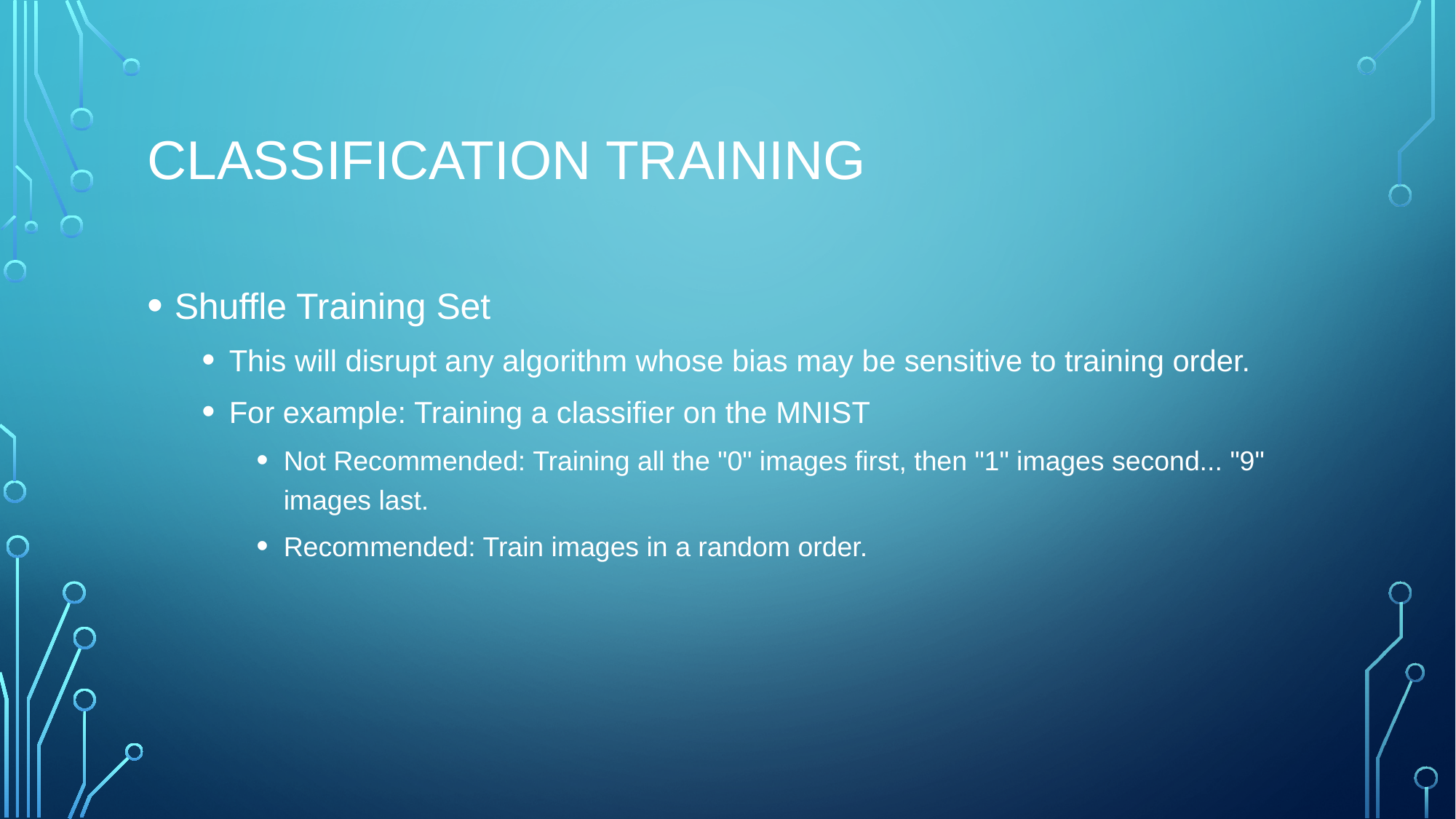

# Classification Training
Shuffle Training Set
This will disrupt any algorithm whose bias may be sensitive to training order.
For example: Training a classifier on the MNIST
Not Recommended: Training all the "0" images first, then "1" images second... "9" images last.
Recommended: Train images in a random order.